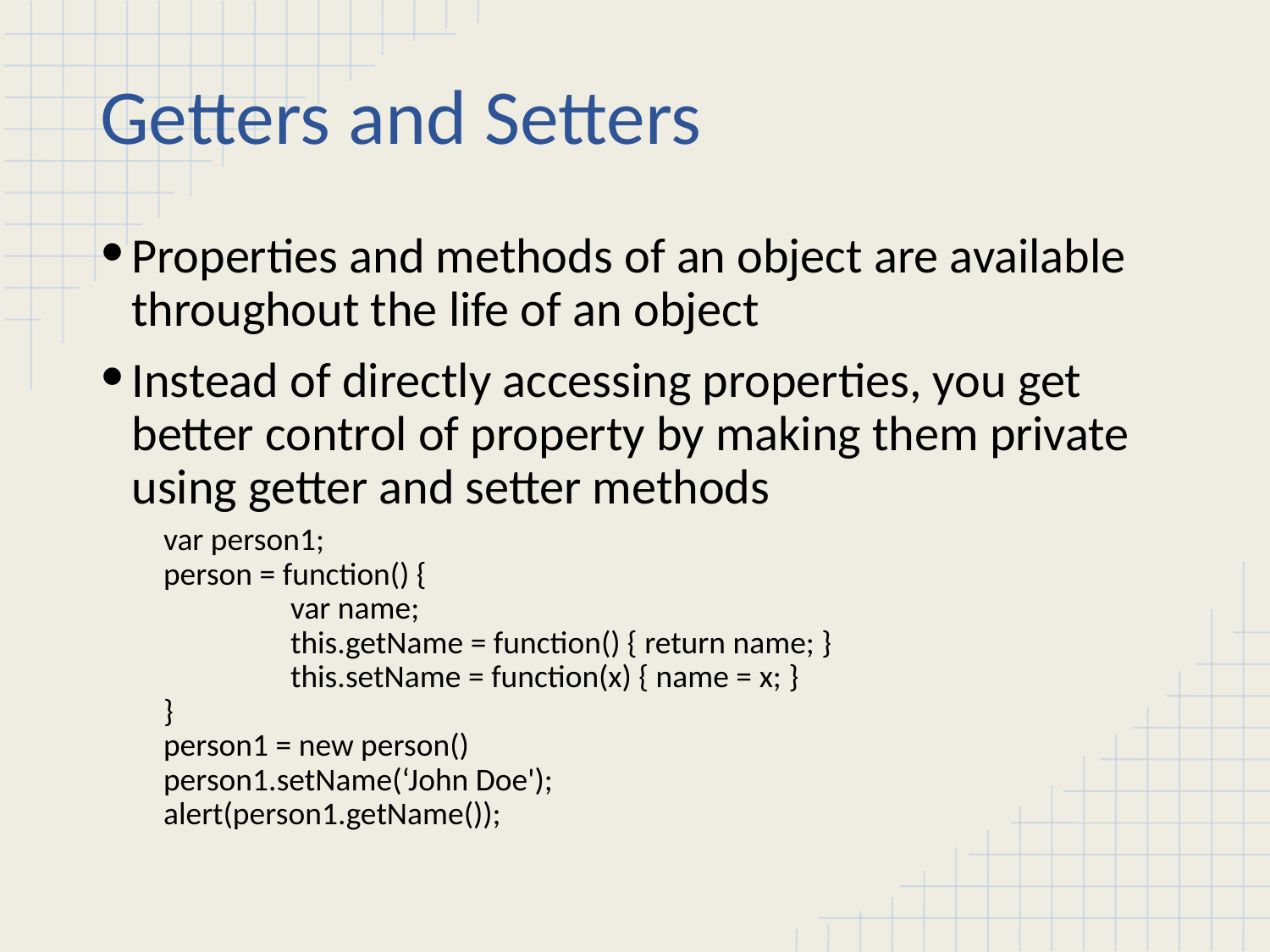

# Getters and Setters
Properties and methods of an object are available throughout the life of an object
Instead of directly accessing properties, you get better control of property by making them private using getter and setter methods
var person1;
person = function() {
	var name; 
	this.getName = function() { return name; }
	this.setName = function(x) { name = x; }
}
person1 = new person()
person1.setName(‘John Doe');
alert(person1.getName());